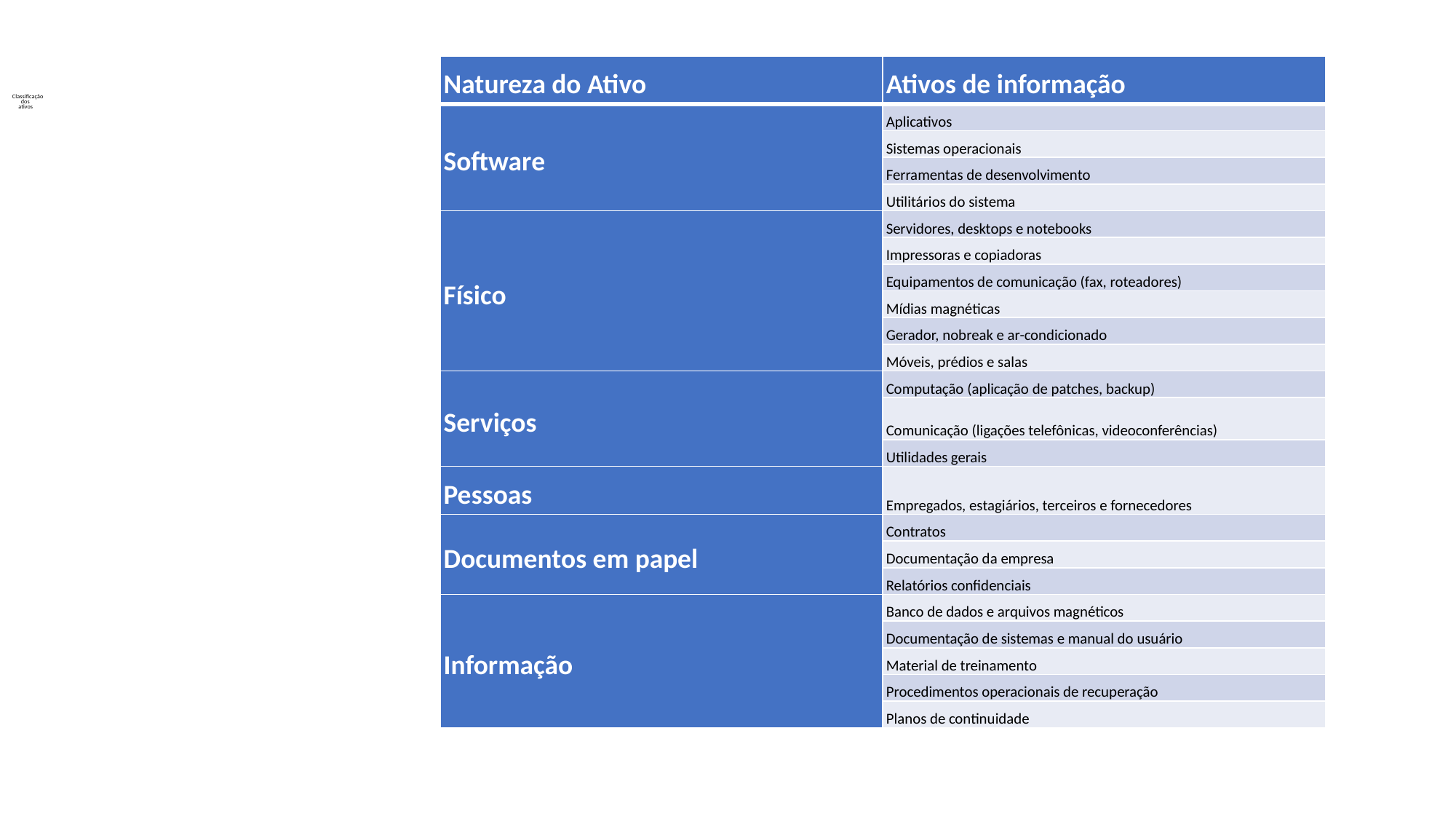

Classificação
        dos
      ativos
| Natureza do Ativo | Ativos de informação |
| --- | --- |
| Software | Aplicativos |
|  | Sistemas operacionais |
|  | Ferramentas de desenvolvimento |
|  | Utilitários do sistema |
| Físico | Servidores, desktops e notebooks |
|  | Impressoras e copiadoras |
|  | Equipamentos de comunicação (fax, roteadores) |
|  | Mídias magnéticas |
|  | Gerador, nobreak e ar-condicionado |
|  | Móveis, prédios e salas |
| Serviços | Computação (aplicação de patches, backup) |
|  | Comunicação (ligações telefônicas, videoconferências) |
|  | Utilidades gerais |
| Pessoas | Empregados, estagiários, terceiros e fornecedores |
| Documentos em papel | Contratos |
|  | Documentação da empresa |
|  | Relatórios confidenciais |
| Informação | Banco de dados e arquivos magnéticos |
|  | Documentação de sistemas e manual do usuário |
|  | Material de treinamento |
|  | Procedimentos operacionais de recuperação |
|  | Planos de continuidade |